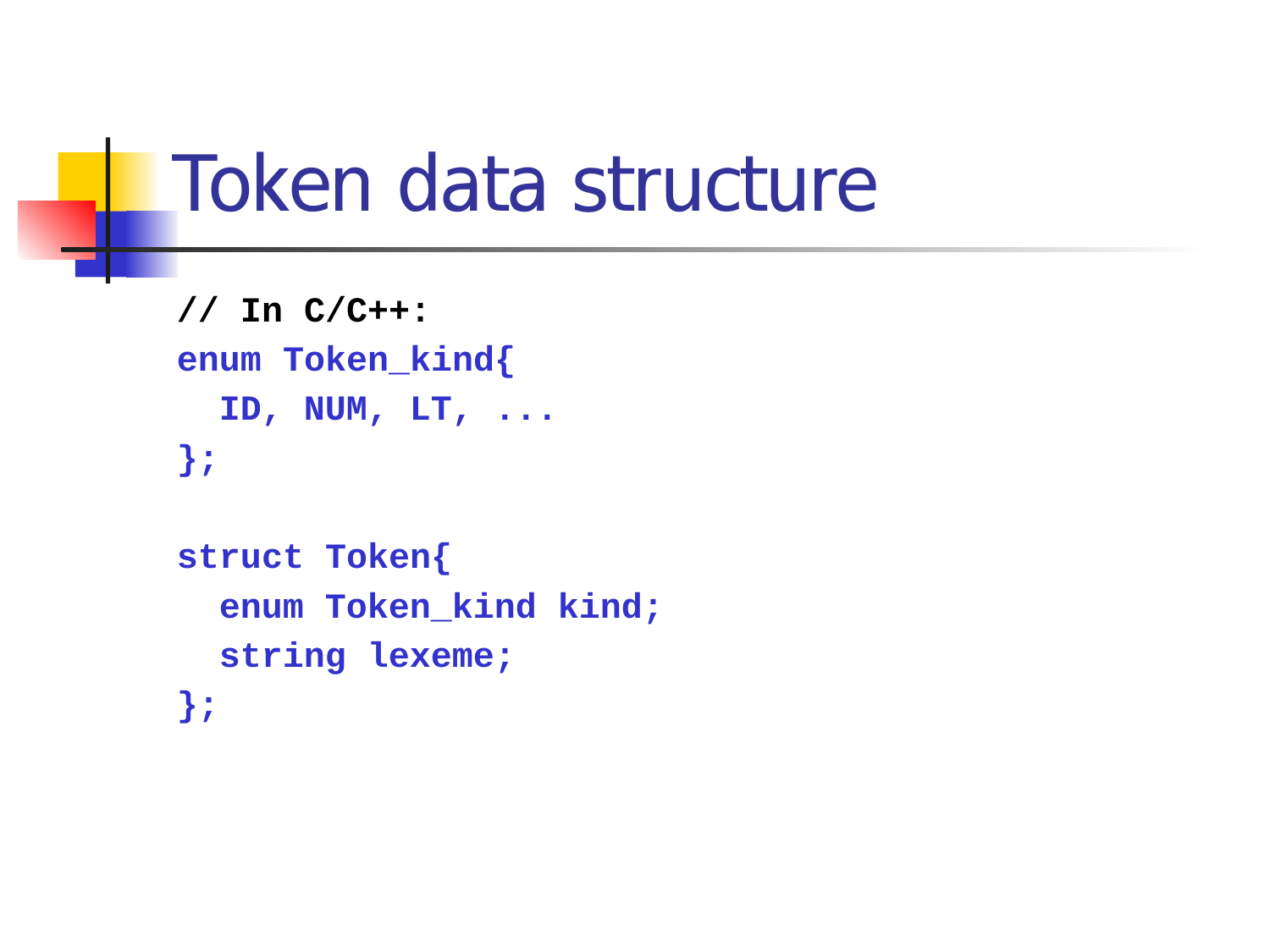

# Token data structure
// In C/C++:
enum Token_kind{
  ID, NUM, LT, ...
};

struct Token{
  enum Token_kind kind;
  string lexeme;
};